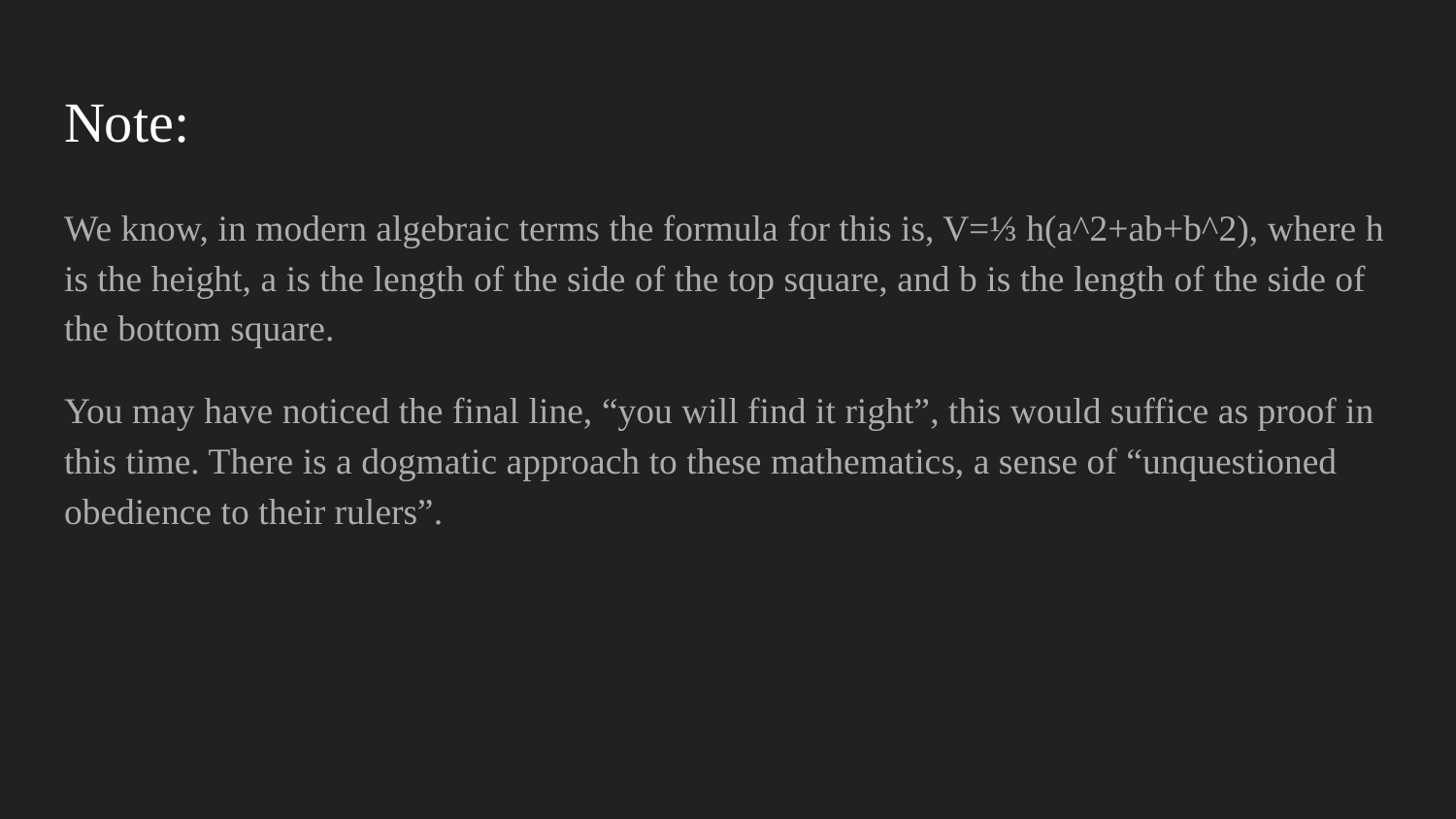

# Note:

We know, in modern algebraic terms the formula for this is, V=⅓ h(a^2+ab+b^2), where h is the height, a is the length of the side of the top square, and b is the length of the side of the bottom square.
You may have noticed the final line, “you will find it right”, this would suffice as proof in this time. There is a dogmatic approach to these mathematics, a sense of “unquestioned obedience to their rulers”.